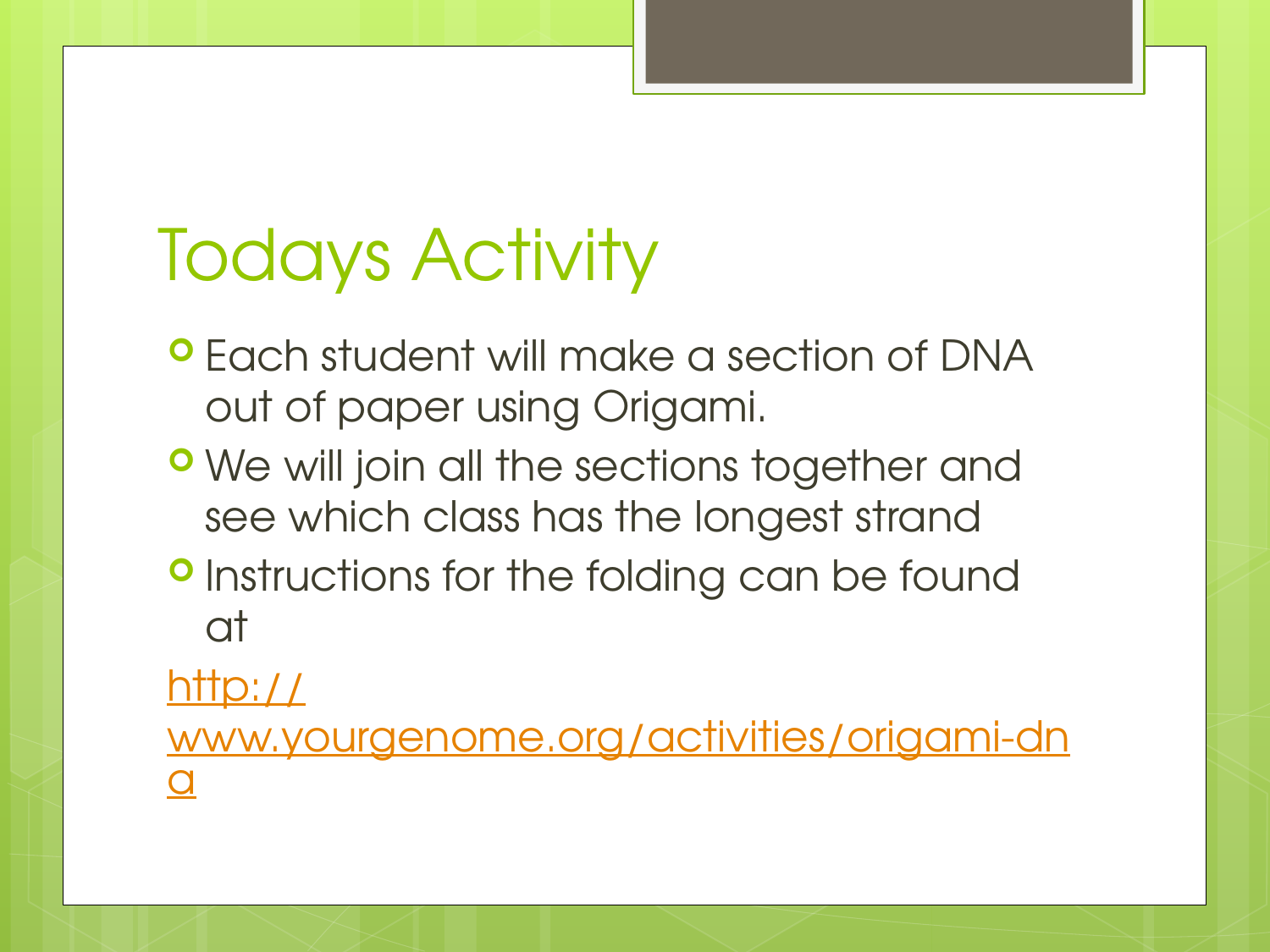

# Todays Activity
Each student will make a section of DNA out of paper using Origami.
We will join all the sections together and see which class has the longest strand
Instructions for the folding can be found at
http://www.yourgenome.org/activities/origami-dna